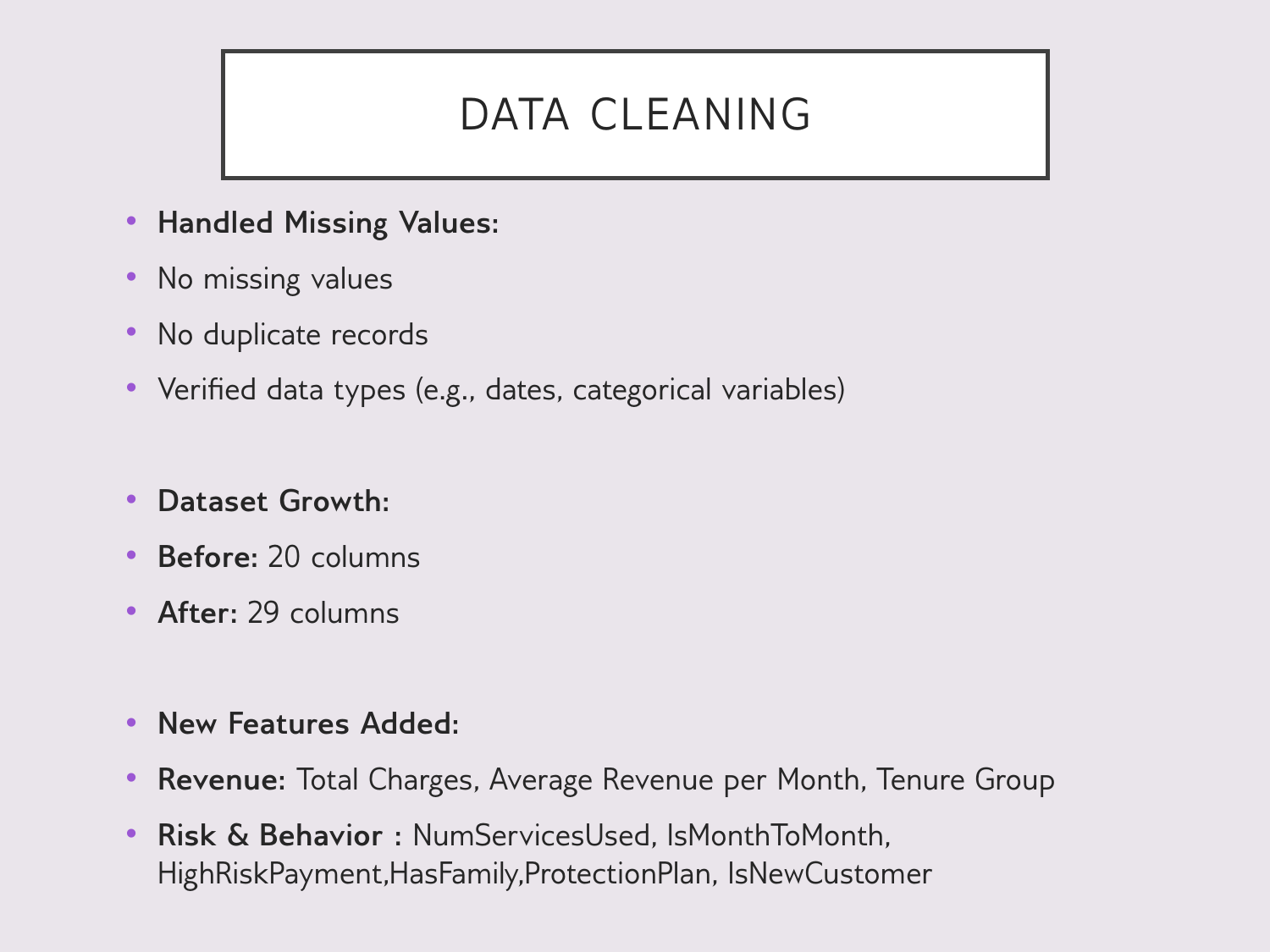

# DATA CLEANING
Handled Missing Values:
No missing values
No duplicate records
Verified data types (e.g., dates, categorical variables)

Dataset Growth:
Before: 20 columns
After: 29 columns

New Features Added:
Revenue: Total Charges, Average Revenue per Month, Tenure Group
Risk & Behavior : NumServicesUsed, IsMonthToMonth, HighRiskPayment,HasFamily,ProtectionPlan, IsNewCustomer